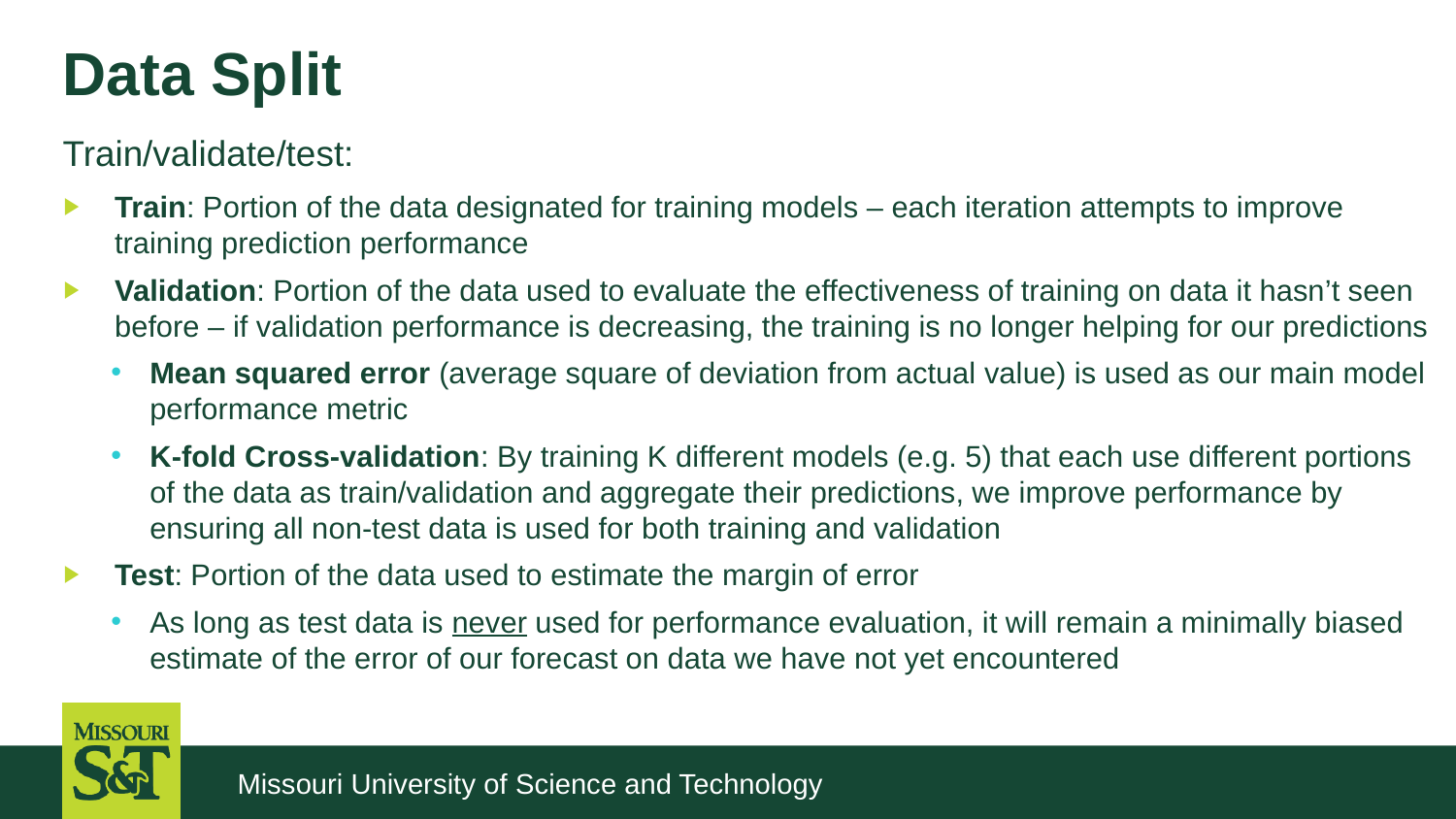

# Data Split
Train/validate/test:
Train: Portion of the data designated for training models – each iteration attempts to improve training prediction performance
Validation: Portion of the data used to evaluate the effectiveness of training on data it hasn’t seen before – if validation performance is decreasing, the training is no longer helping for our predictions
Mean squared error (average square of deviation from actual value) is used as our main model performance metric
K-fold Cross-validation: By training K different models (e.g. 5) that each use different portions of the data as train/validation and aggregate their predictions, we improve performance by ensuring all non-test data is used for both training and validation
Test: Portion of the data used to estimate the margin of error
As long as test data is never used for performance evaluation, it will remain a minimally biased estimate of the error of our forecast on data we have not yet encountered

Missouri University of Science and Technology